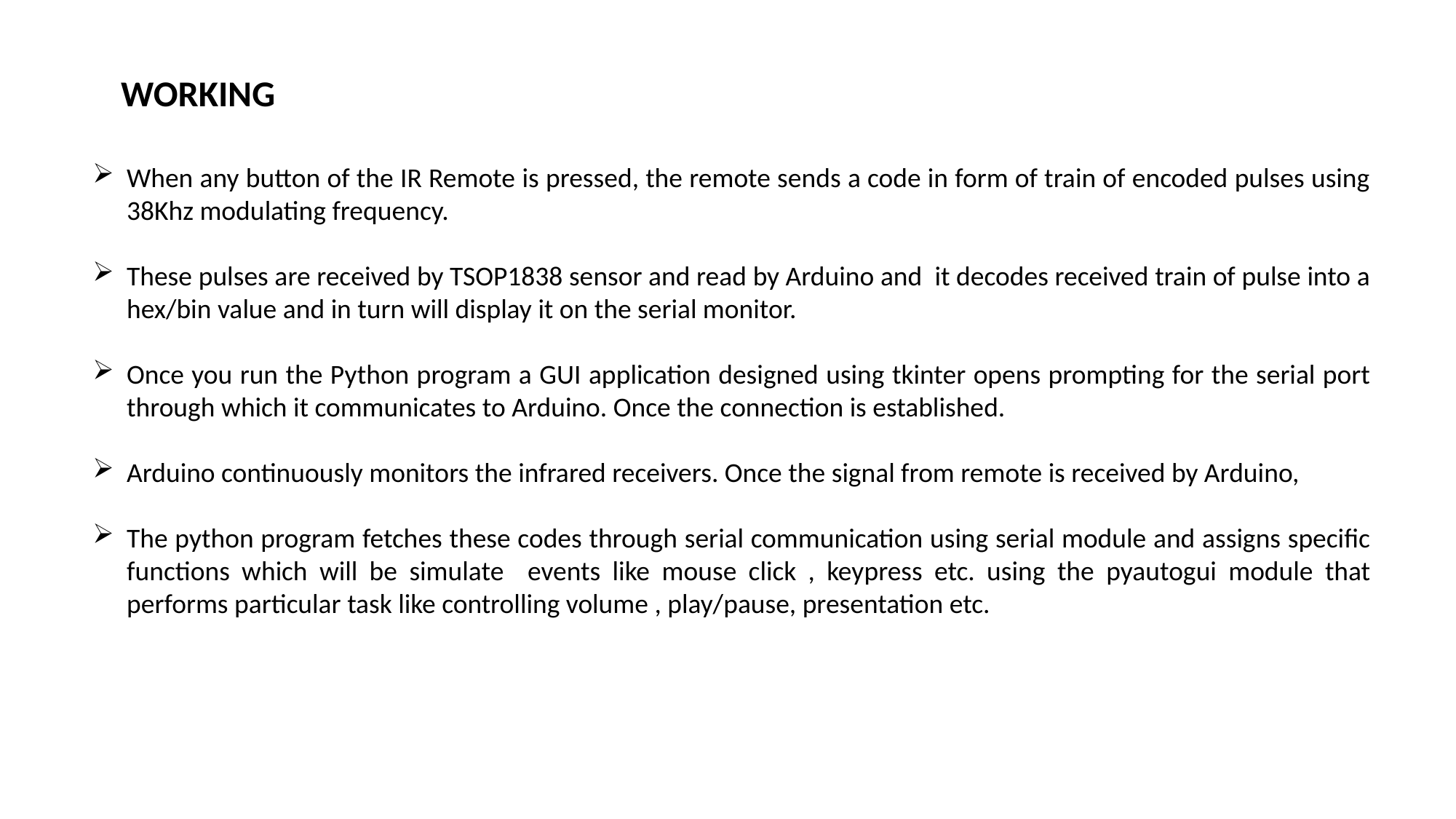

WORKING
When any button of the IR Remote is pressed, the remote sends a code in form of train of encoded pulses using 38Khz modulating frequency.

These pulses are received by TSOP1838 sensor and read by Arduino and  it decodes received train of pulse into a hex/bin value and in turn will display it on the serial monitor.

Once you run the Python program a GUI application designed using tkinter opens prompting for the serial port through which it communicates to Arduino. Once the connection is established.

Arduino continuously monitors the infrared receivers. Once the signal from remote is received by Arduino,

The python program fetches these codes through serial communication using serial module and assigns specific functions which will be simulate  events like mouse click , keypress etc. using the pyautogui module that performs particular task like controlling volume , play/pause, presentation etc.